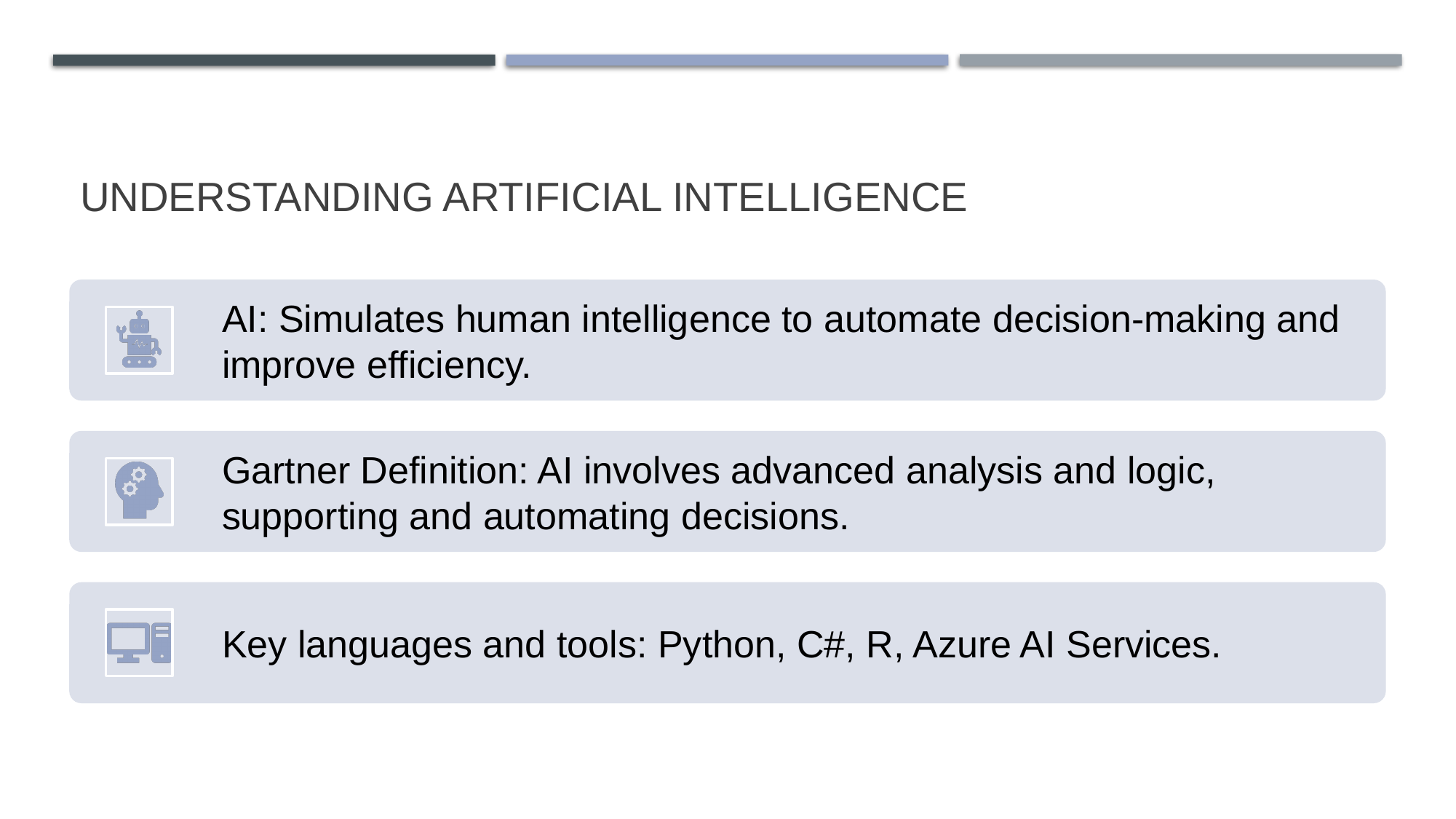

# Understanding Artificial Intelligence
AI: Simulates human intelligence to automate decision-making and improve efficiency.
Gartner Definition: AI involves advanced analysis and logic, supporting and automating decisions.
Key languages and tools: Python, C#, R, Azure AI Services.